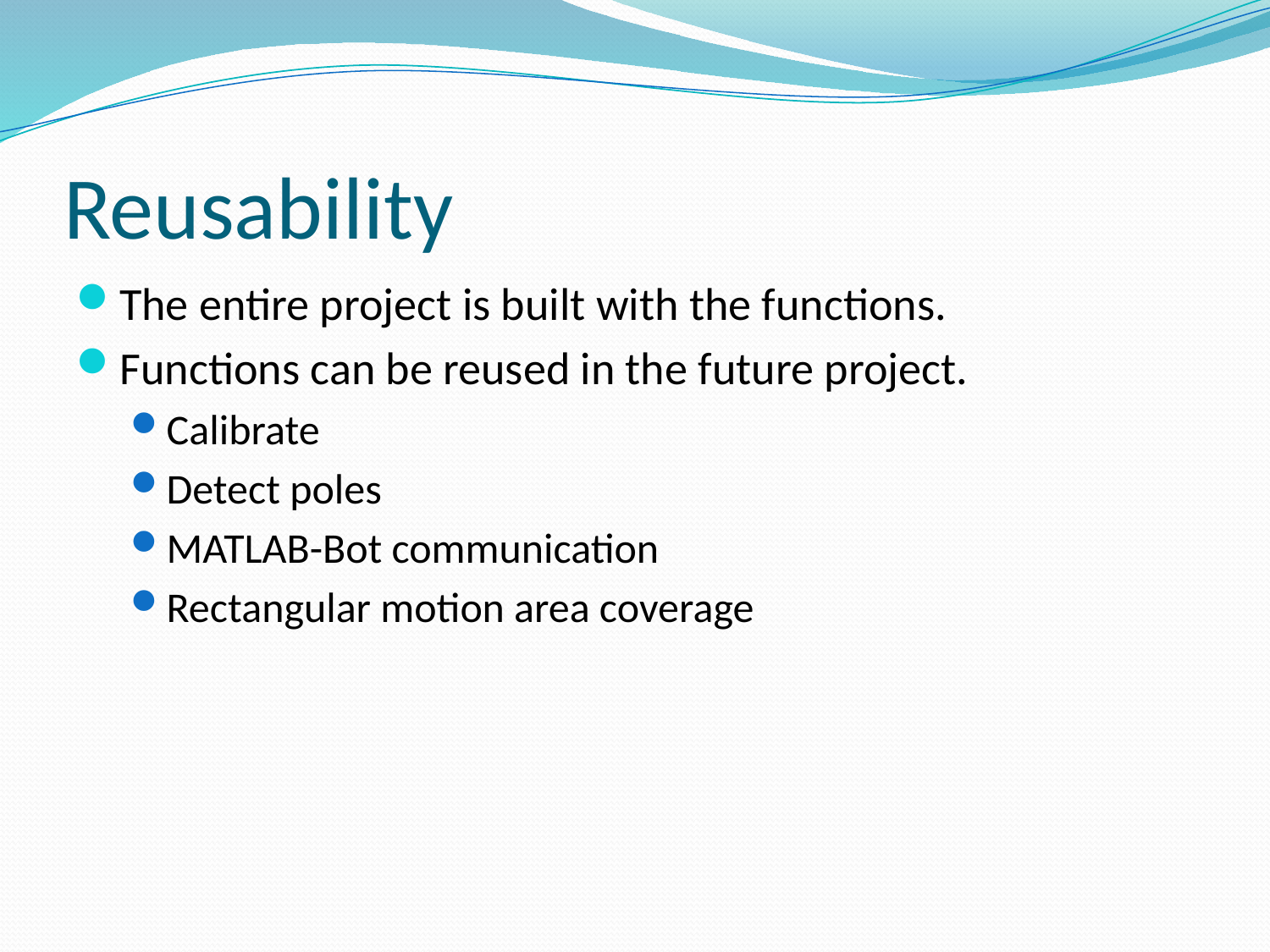

# Reusability
The entire project is built with the functions.
Functions can be reused in the future project.
Calibrate
Detect poles
MATLAB-Bot communication
Rectangular motion area coverage